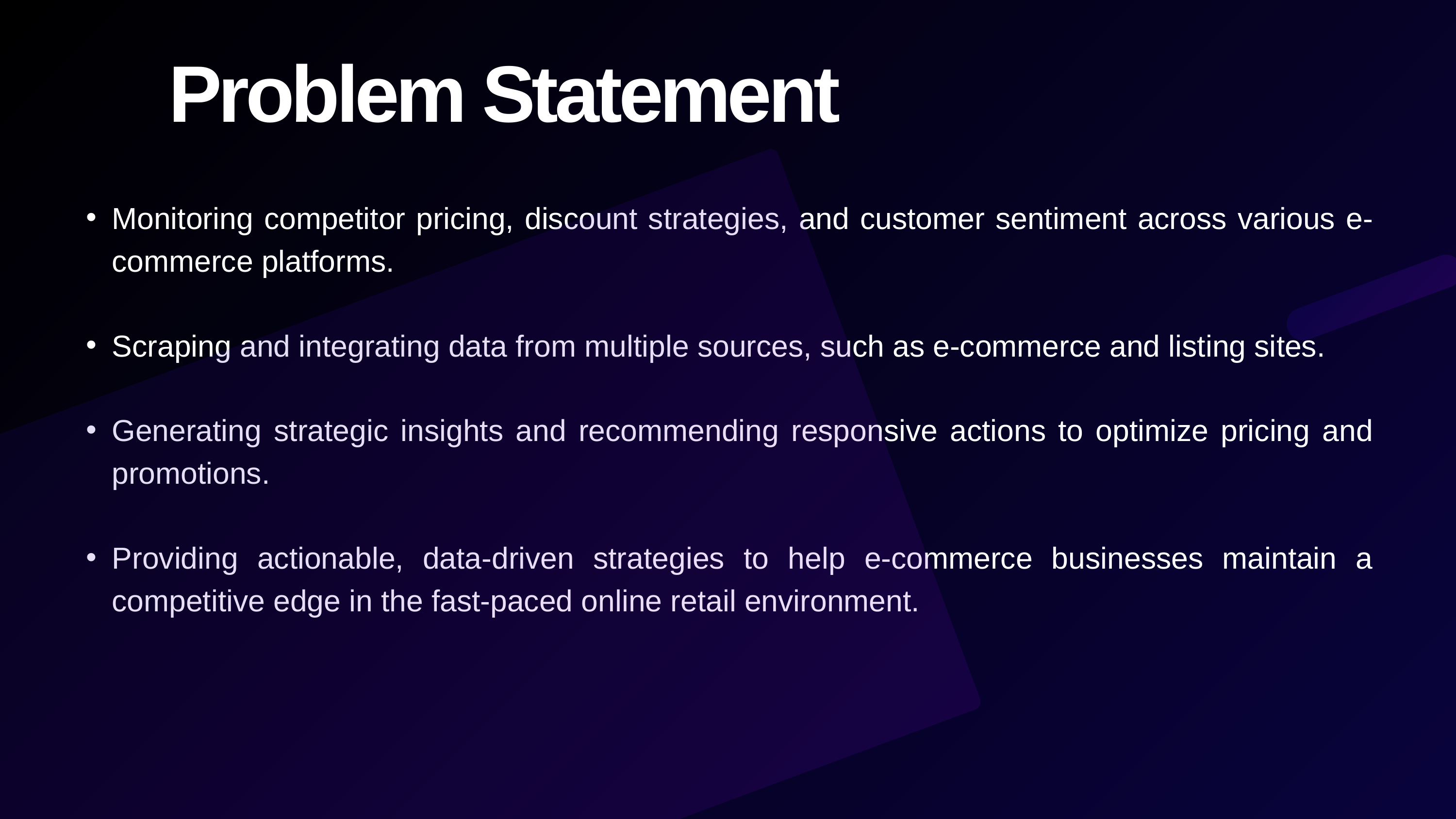

Problem Statement
Monitoring competitor pricing, discount strategies, and customer sentiment across various e-commerce platforms.

Scraping and integrating data from multiple sources, such as e-commerce and listing sites.

Generating strategic insights and recommending responsive actions to optimize pricing and promotions.

Providing actionable, data-driven strategies to help e-commerce businesses maintain a competitive edge in the fast-paced online retail environment.